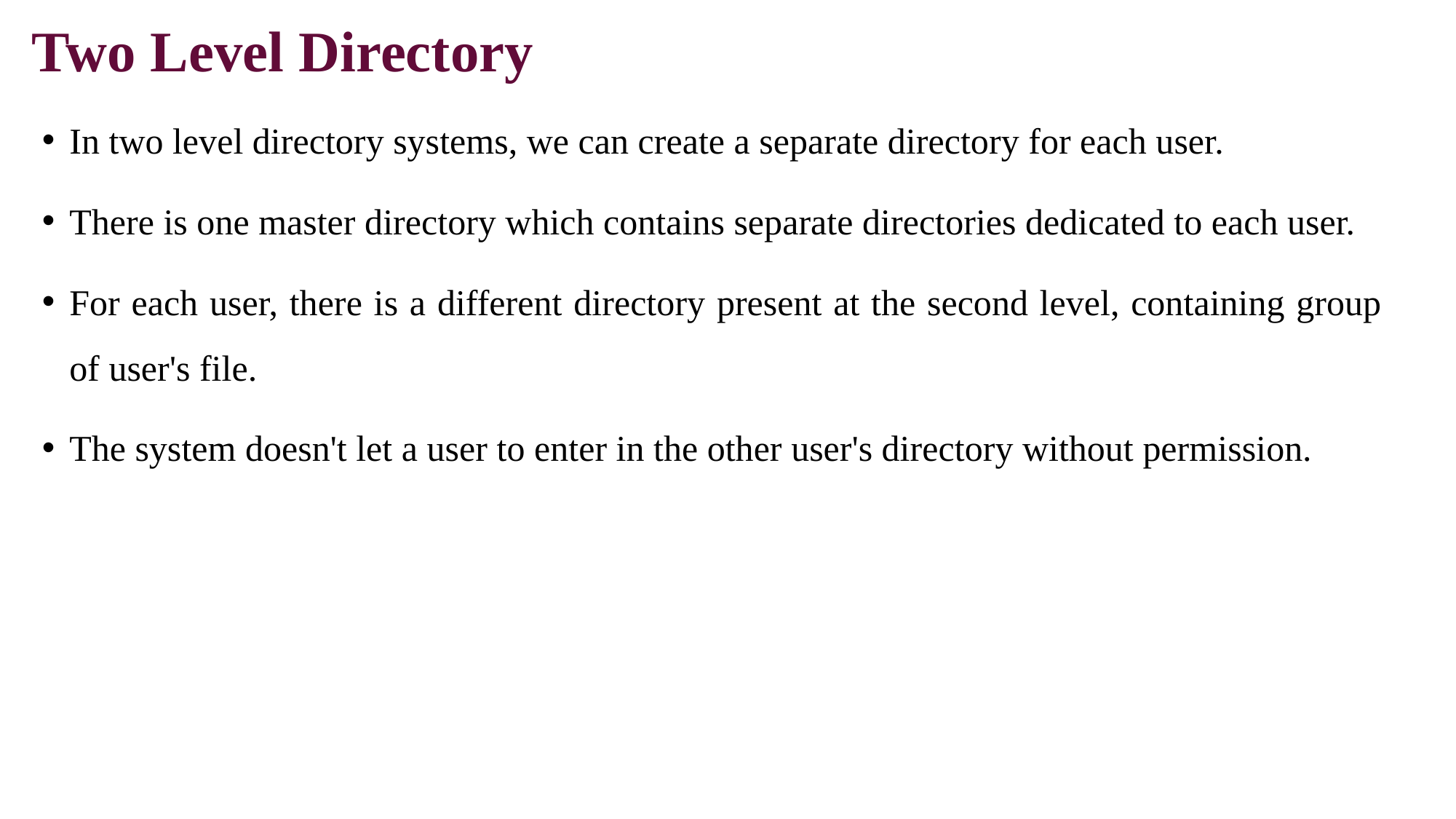

# Two Level Directory
In two level directory systems, we can create a separate directory for each user.
There is one master directory which contains separate directories dedicated to each user.
For each user, there is a different directory present at the second level, containing group of user's file.
The system doesn't let a user to enter in the other user's directory without permission.